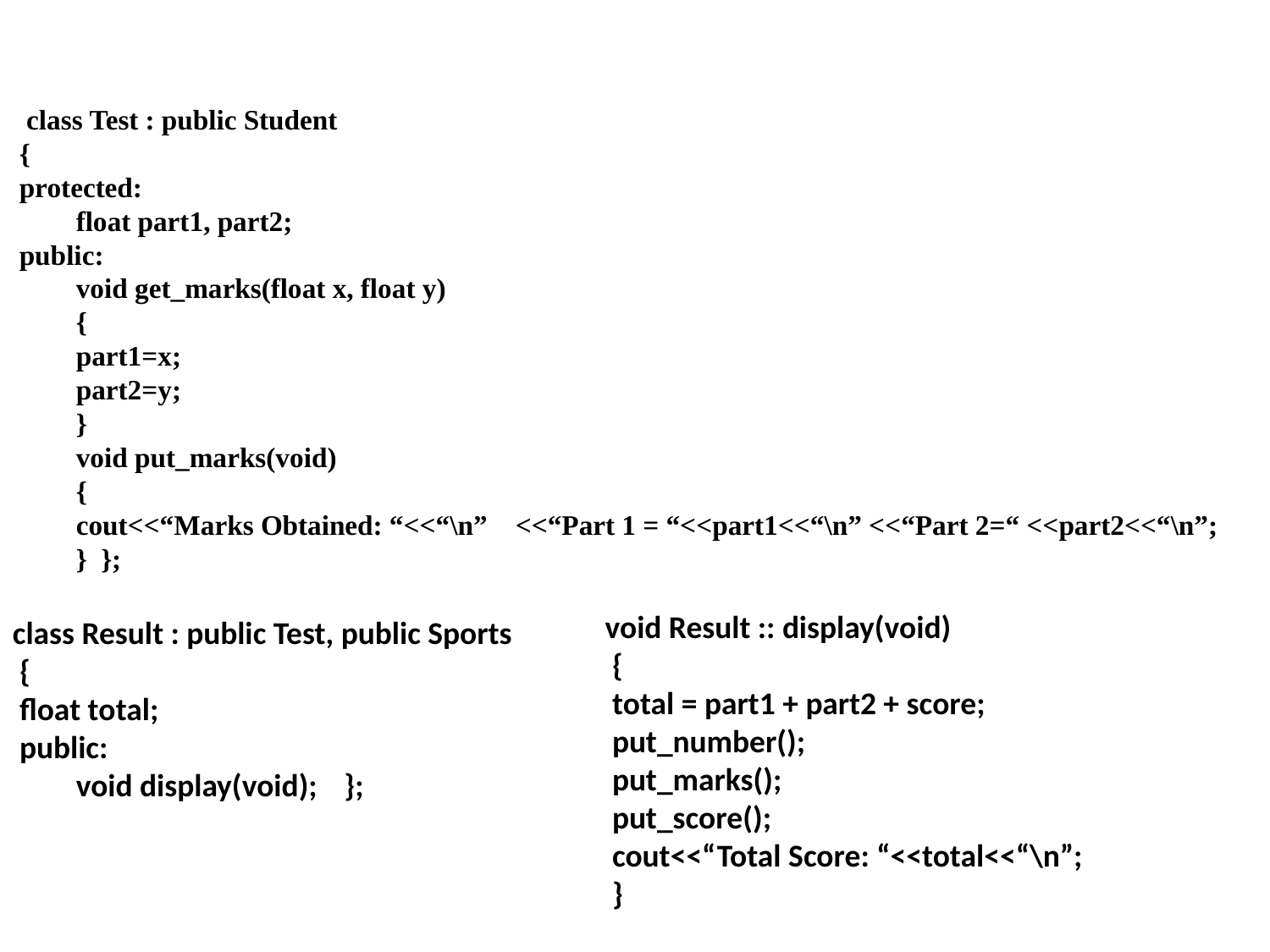

class Test : public Student
 {
 protected:
	float part1, part2;
 public:
	void get_marks(float x, float y)
	{
	part1=x;
	part2=y;
	}
	void put_marks(void)
	{
	cout<<“Marks Obtained: “<<“\n”    <<“Part 1 = “<<part1<<“\n” <<“Part 2=“ <<part2<<“\n”;
 	}  };

class Result : public Test, public Sports
 {
 float total;
 public:
	void display(void);   };
void Result :: display(void)
 {
 total = part1 + part2 + score;
 put_number();
 put_marks();
 put_score();
 cout<<“Total Score: “<<total<<“\n”;
 }